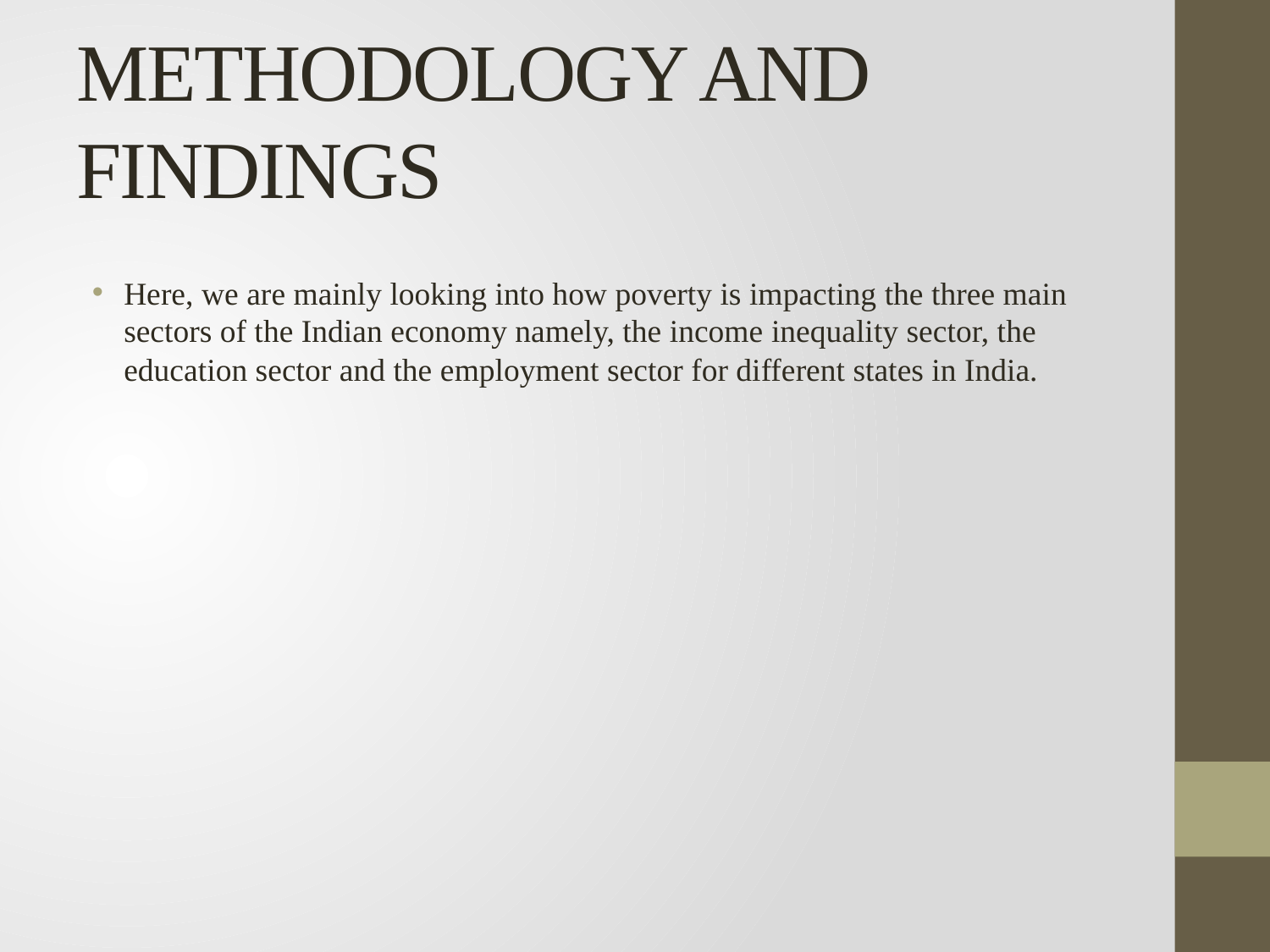

# METHODOLOGY AND FINDINGS

Here, we are mainly looking into how poverty is impacting the three main sectors of the Indian economy namely, the income inequality sector, the education sector and the employment sector for different states in India.